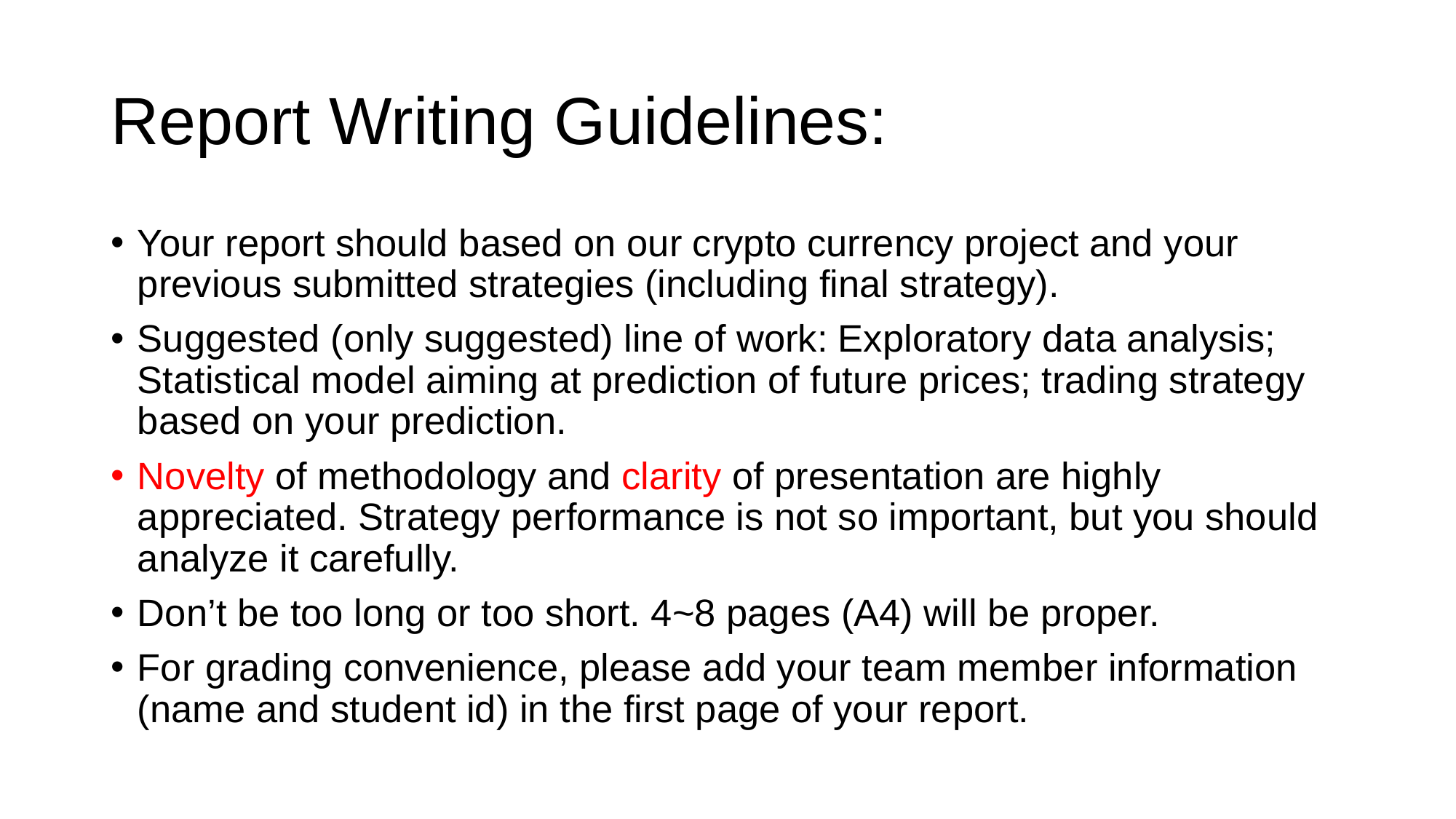

# Report Writing Guidelines:
Your report should based on our crypto currency project and your previous submitted strategies (including final strategy).
Suggested (only suggested) line of work: Exploratory data analysis; Statistical model aiming at prediction of future prices; trading strategy based on your prediction.
Novelty of methodology and clarity of presentation are highly appreciated. Strategy performance is not so important, but you should analyze it carefully.
Don’t be too long or too short. 4~8 pages (A4) will be proper.
For grading convenience, please add your team member information (name and student id) in the first page of your report.